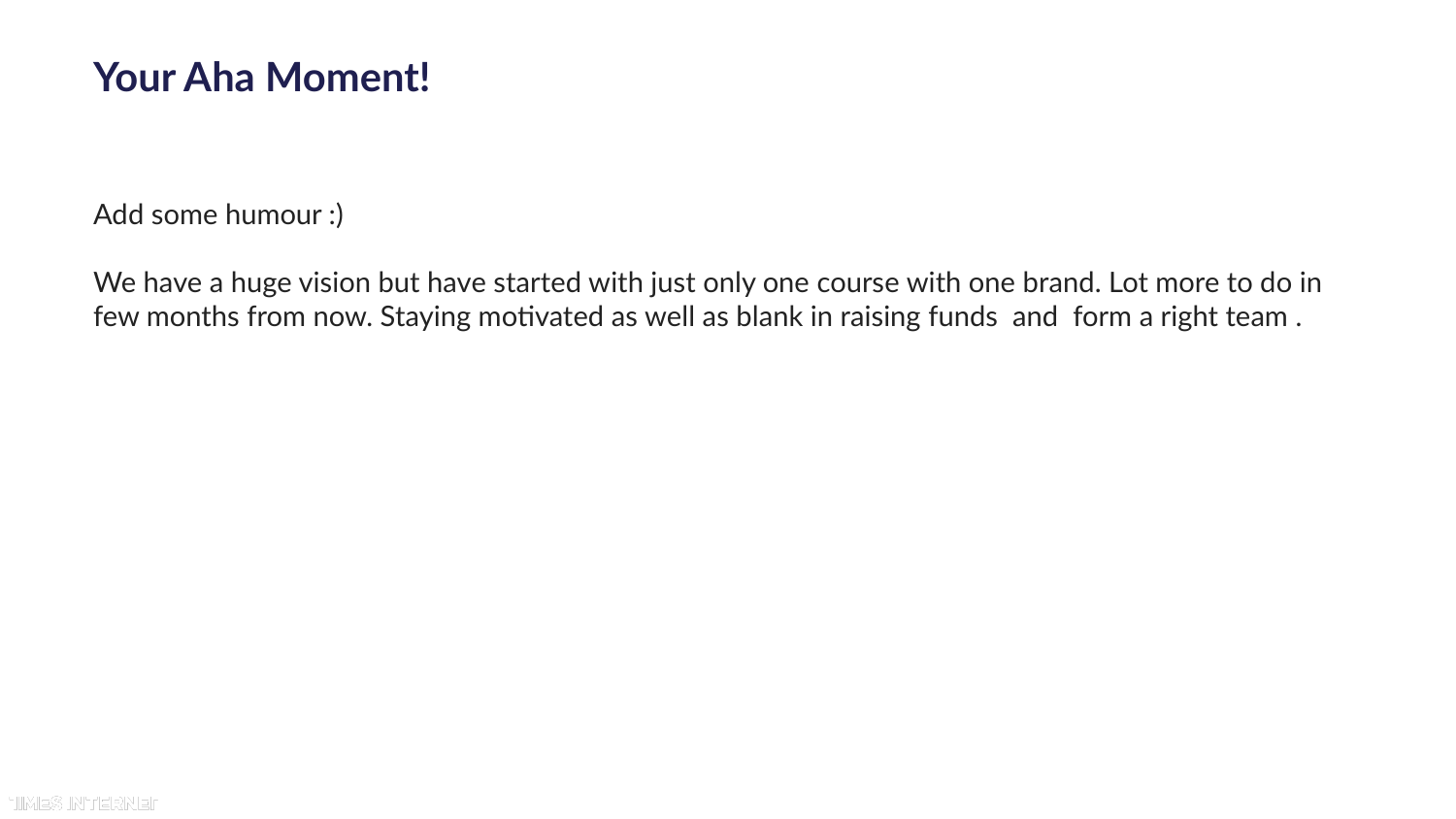

# Your Aha Moment!
Add some humour :)

We have a huge vision but have started with just only one course with one brand. Lot more to do in few months from now. Staying motivated as well as blank in raising funds  and  form a right team .